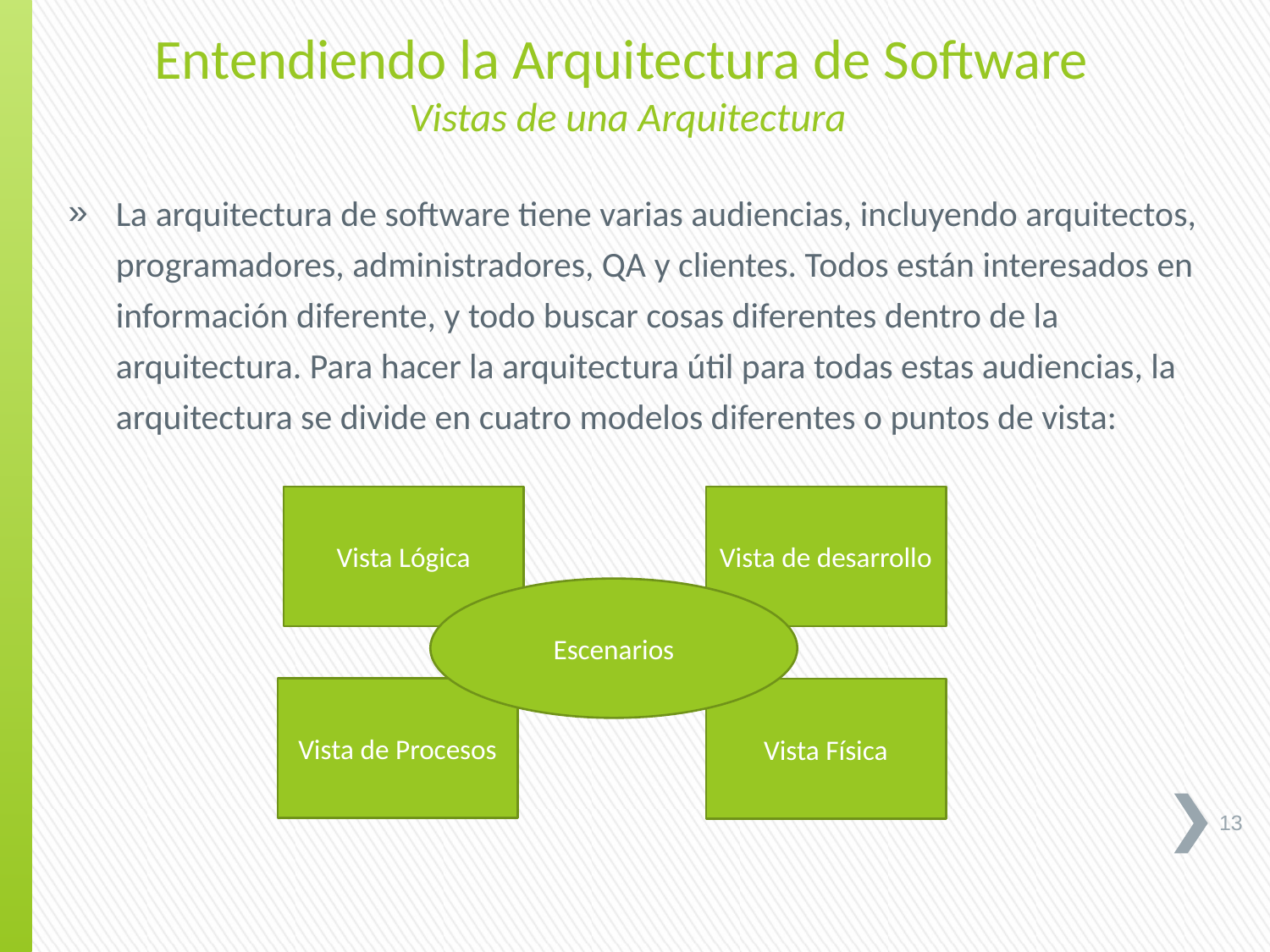

Entendiendo la Arquitectura de Software
Vistas de una Arquitectura
La arquitectura de software tiene varias audiencias, incluyendo arquitectos, programadores, administradores, QA y clientes. Todos están interesados en información diferente, y todo buscar cosas diferentes dentro de la arquitectura. Para hacer la arquitectura útil para todas estas audiencias, la arquitectura se divide en cuatro modelos diferentes o puntos de vista:
Vista Lógica
Vista de desarrollo
Escenarios
Vista de Procesos
Vista Física
13